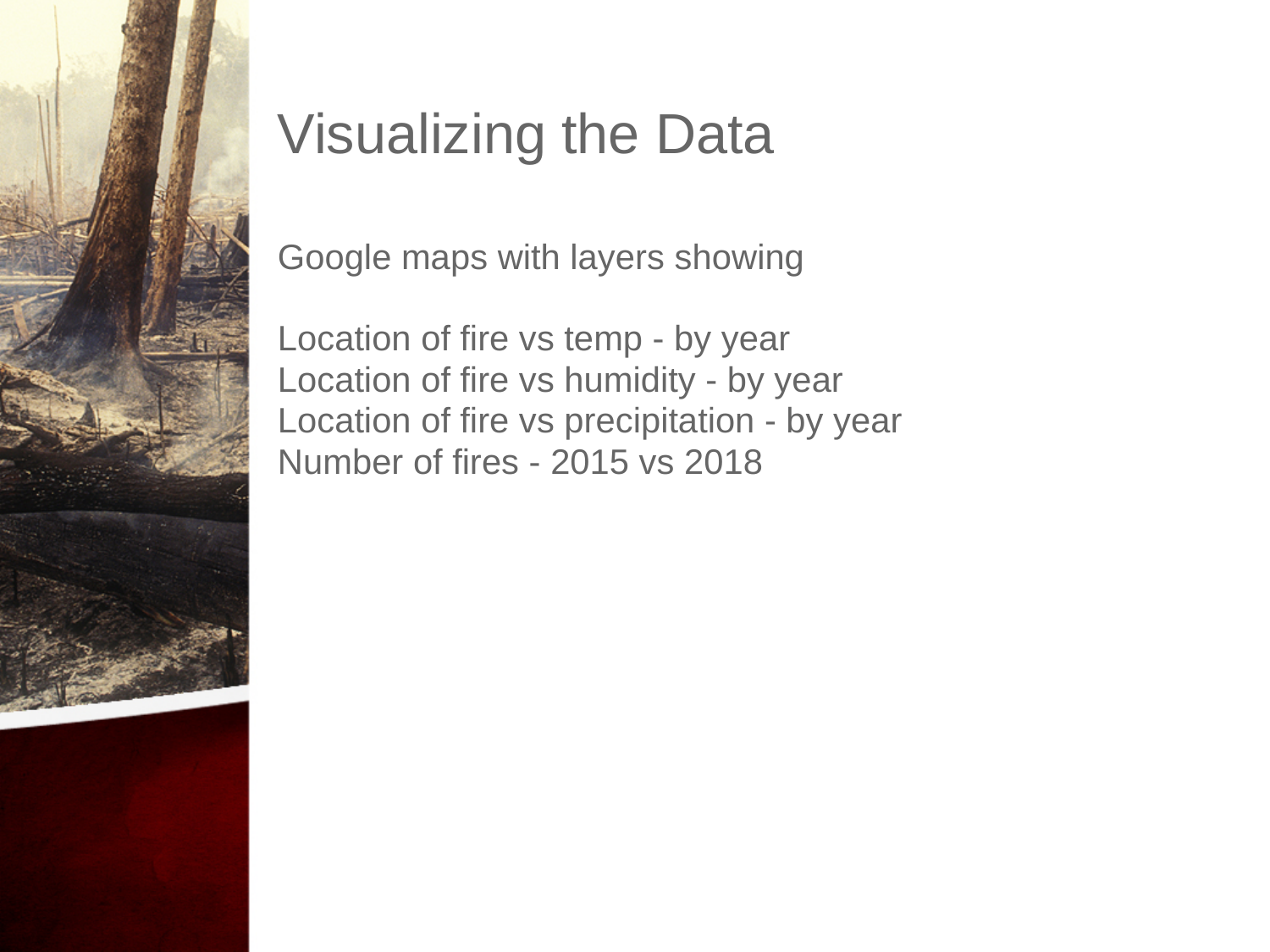

# Visualizing the Data
Google maps with layers showing

Location of fire vs temp - by year
Location of fire vs humidity - by year
Location of fire vs precipitation - by year
Number of fires - 2015 vs 2018